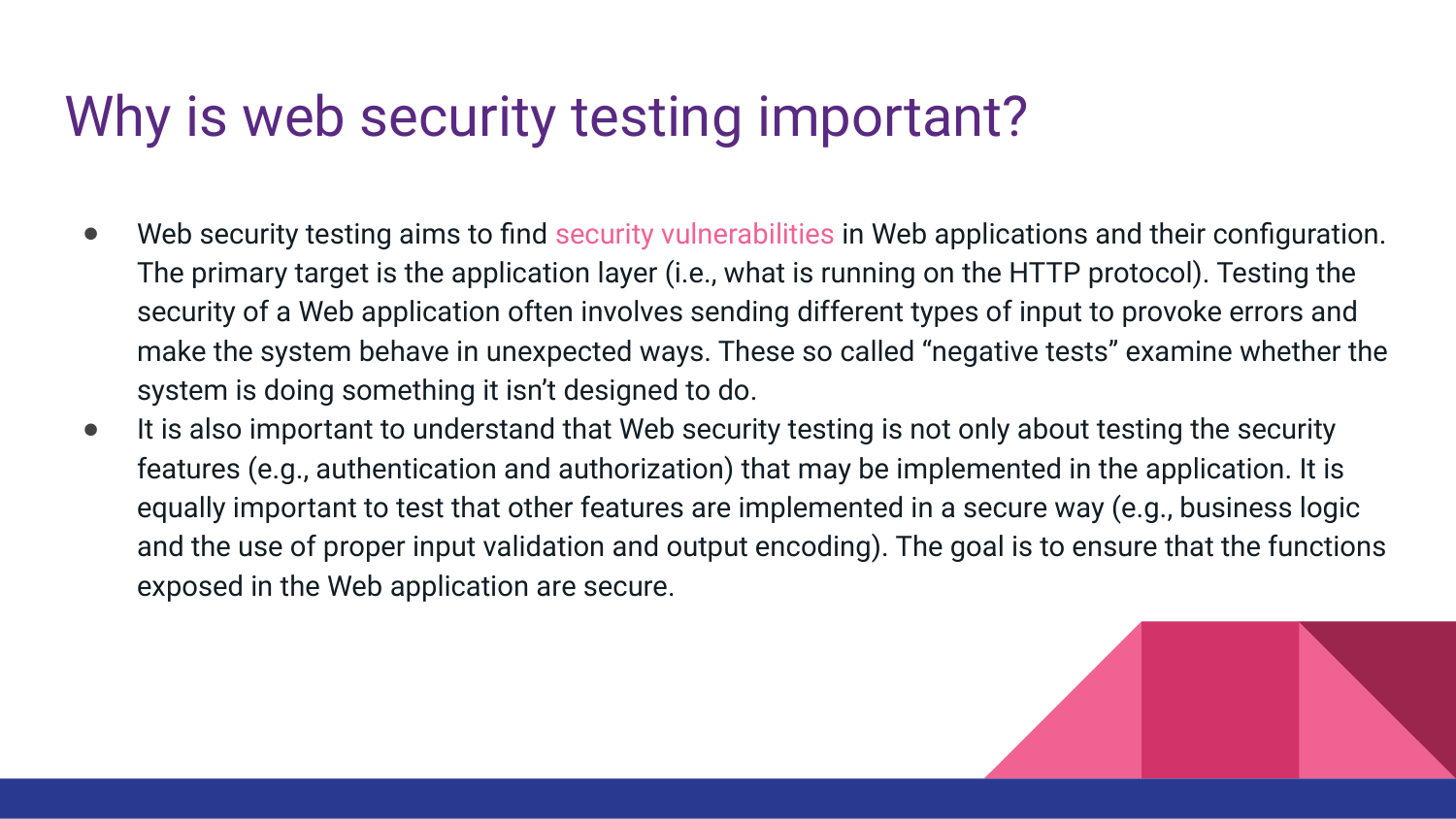

# Why is web security testing important?
Web security testing aims to find security vulnerabilities in Web applications and their configuration. The primary target is the application layer (i.e., what is running on the HTTP protocol). Testing the security of a Web application often involves sending different types of input to provoke errors and make the system behave in unexpected ways. These so called “negative tests” examine whether the system is doing something it isn’t designed to do.
It is also important to understand that Web security testing is not only about testing the security features (e.g., authentication and authorization) that may be implemented in the application. It is equally important to test that other features are implemented in a secure way (e.g., business logic and the use of proper input validation and output encoding). The goal is to ensure that the functions exposed in the Web application are secure.